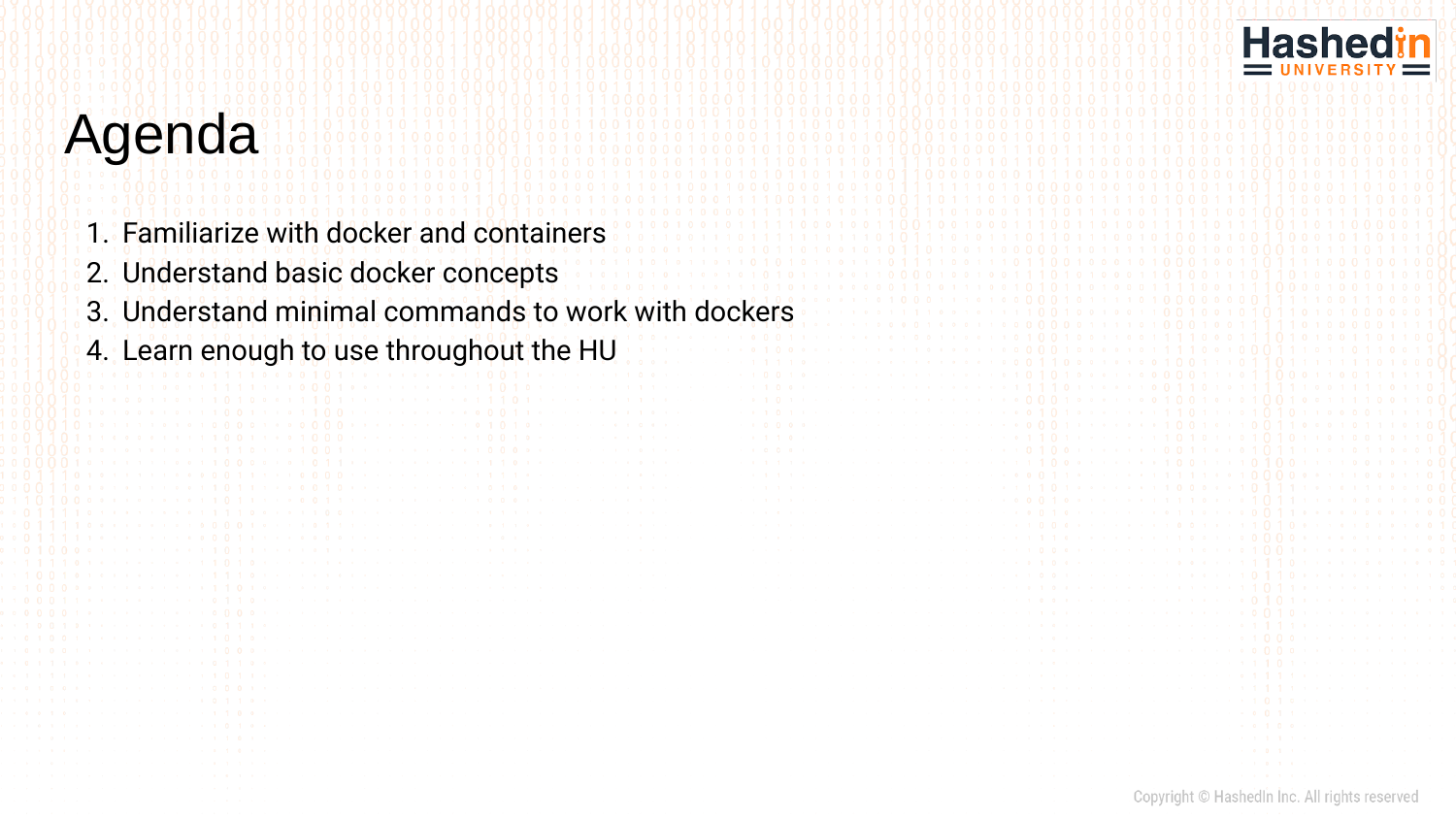

# Agenda
Familiarize with docker and containers
Understand basic docker concepts
Understand minimal commands to work with dockers
Learn enough to use throughout the HU